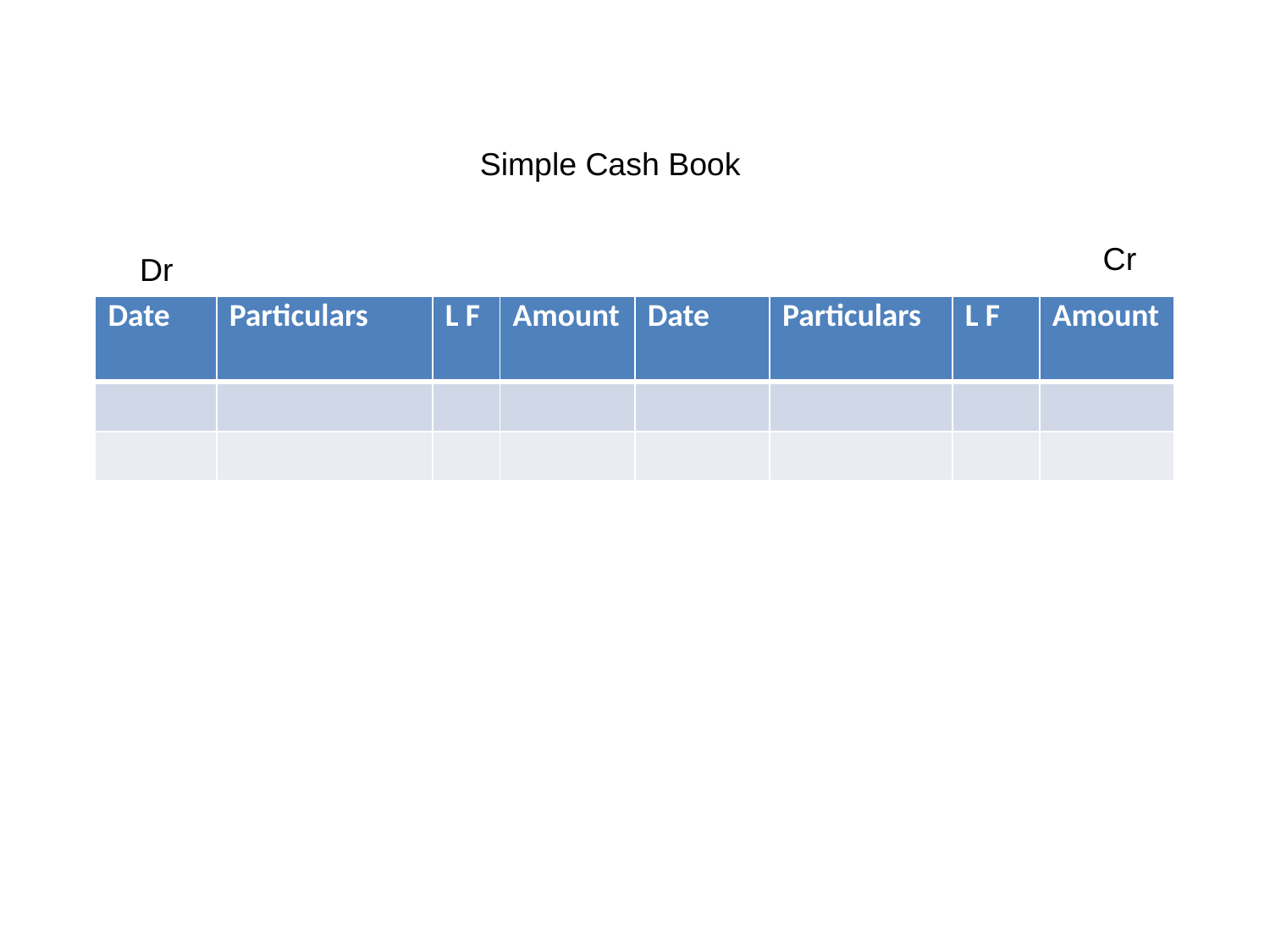

Simple Cash Book
Cr
Dr
| Date | Particulars | L F | Amount | Date | Particulars | L F | Amount |
| --- | --- | --- | --- | --- | --- | --- | --- |
|  |  |  |  |  |  |  |  |
|  |  |  |  |  |  |  |  |